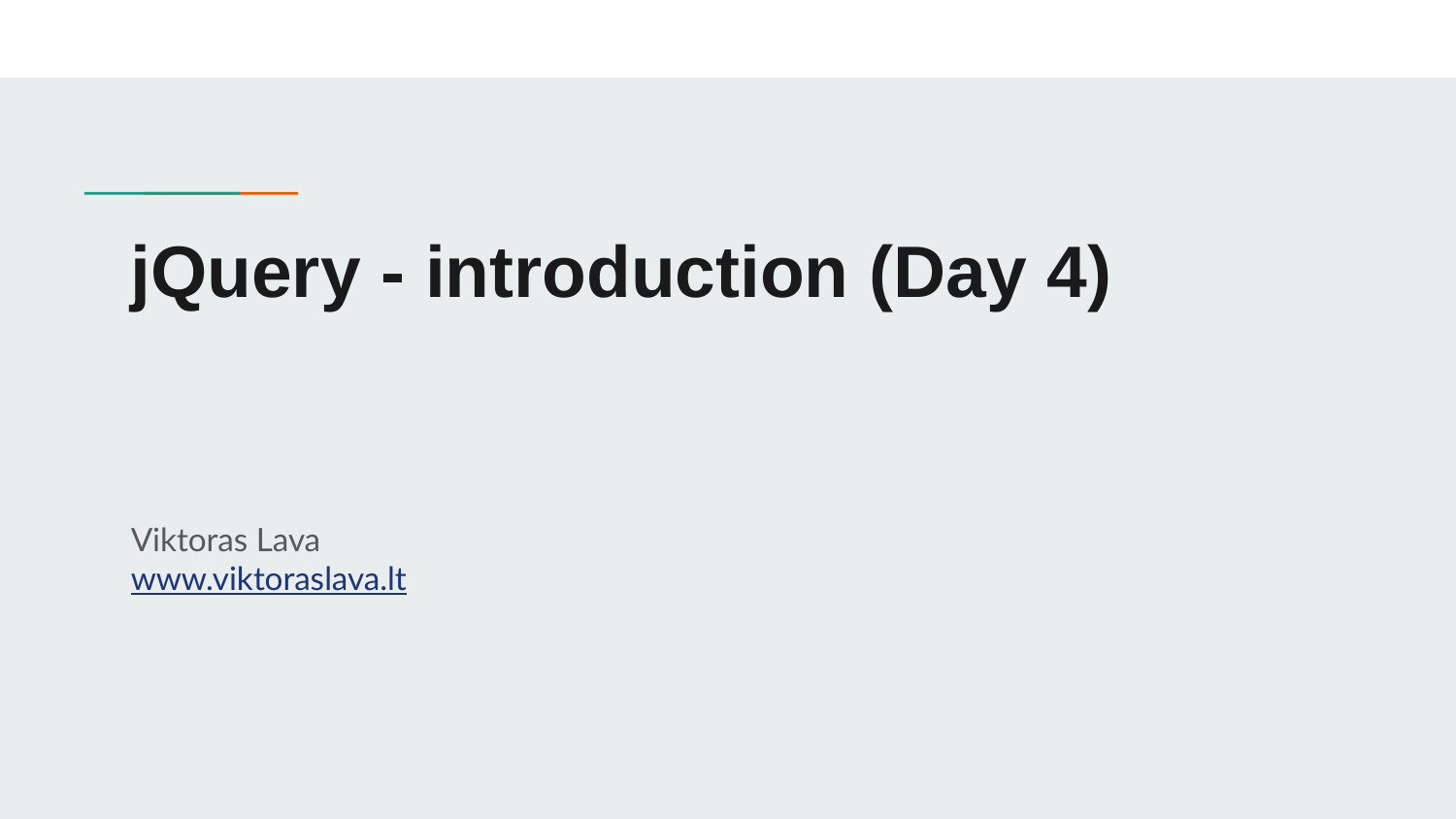

# jQuery - introduction (Day 4)
Viktoras Lava                                                                                                                    www.viktoraslava.lt